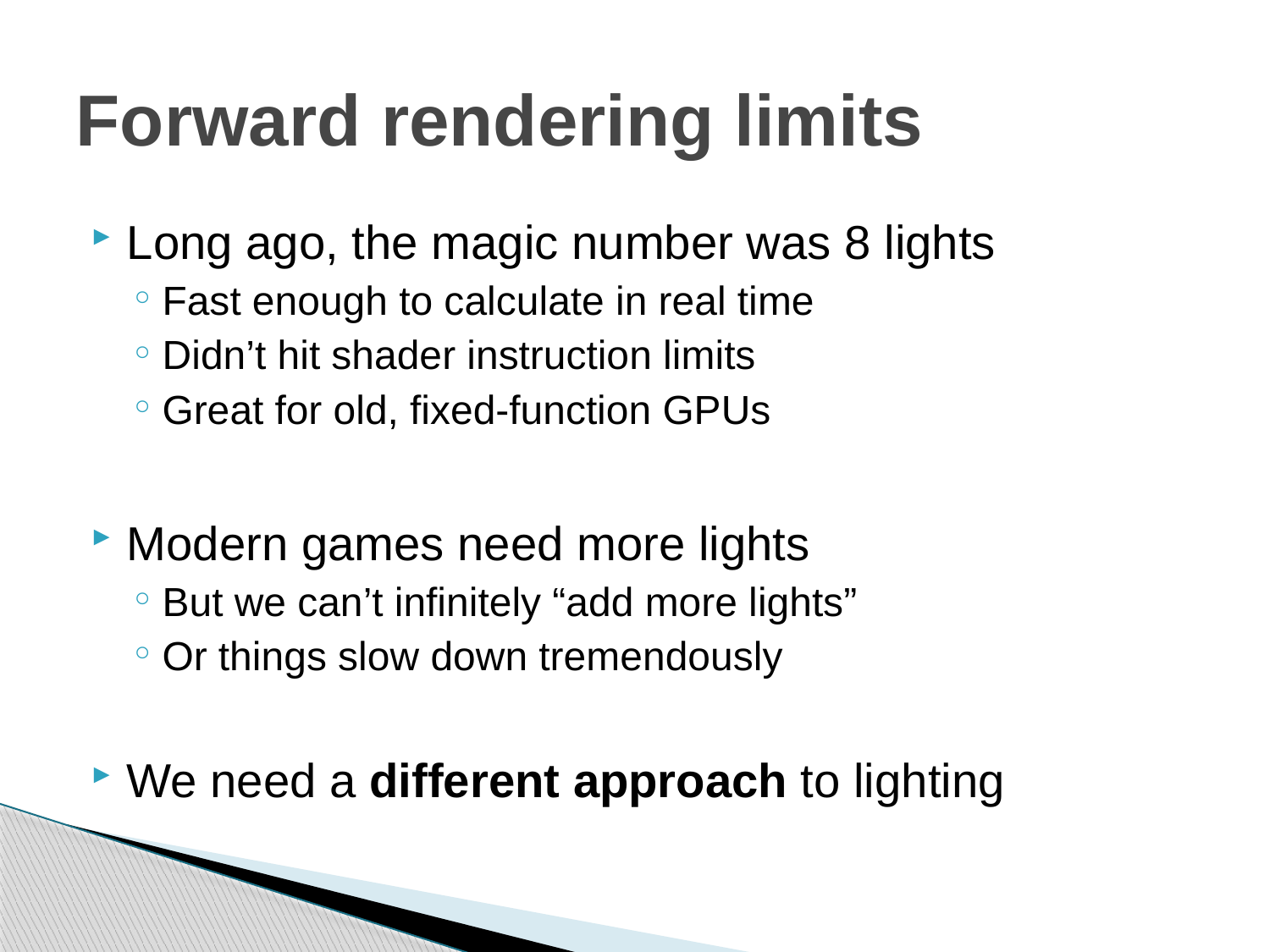

# Forward rendering limits
Long ago, the magic number was 8 lights
Fast enough to calculate in real time
Didn’t hit shader instruction limits
Great for old, fixed-function GPUs

Modern games need more lights
But we can’t infinitely “add more lights”
Or things slow down tremendously

We need a different approach to lighting